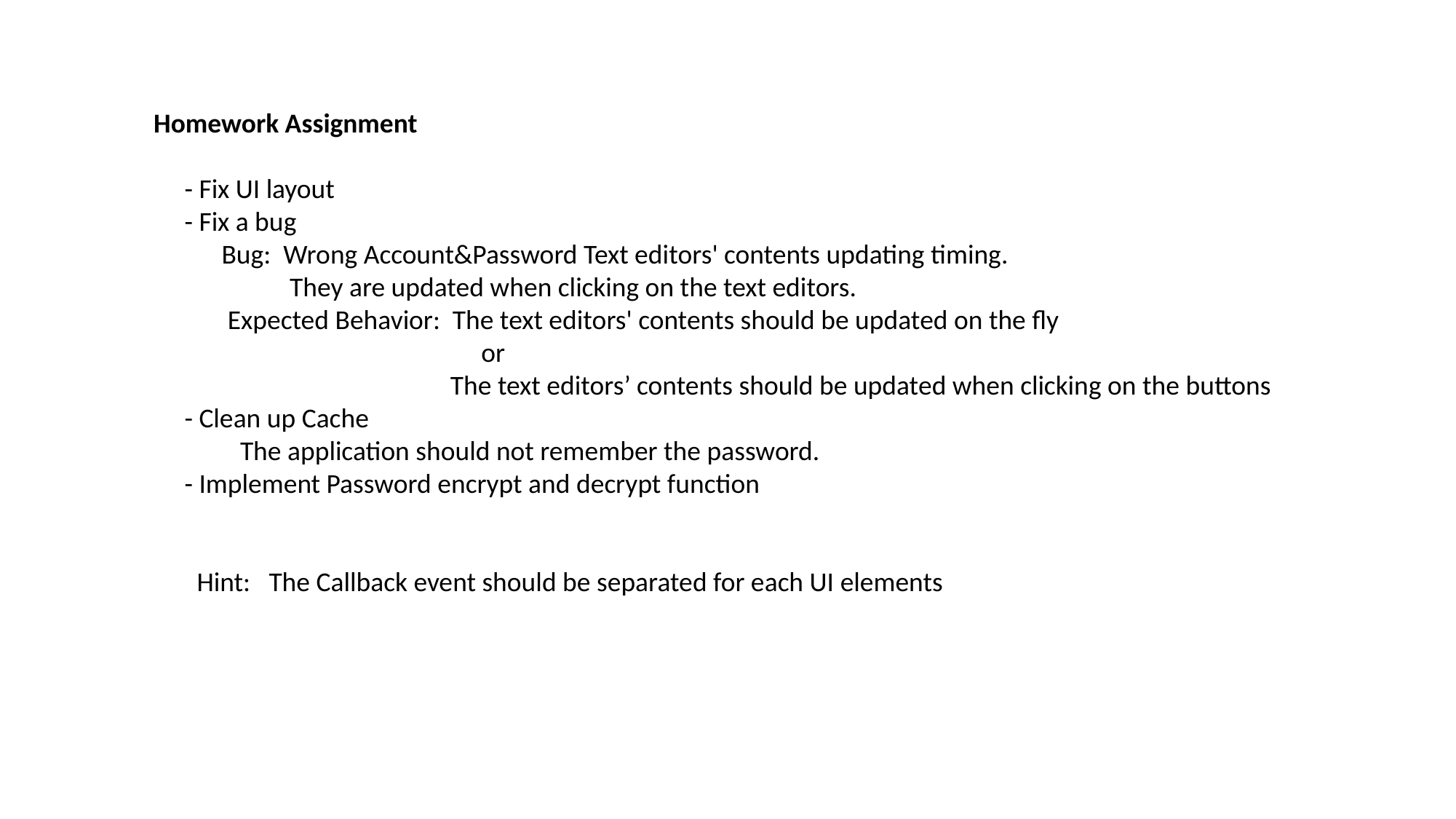

Homework Assignment

     - Fix UI layout
     - Fix a bug
           Bug:  Wrong Account&Password Text editors' contents updating timing.
                      They are updated when clicking on the text editors.
            Expected Behavior:  The text editors' contents should be updated on the fly
                                                     or
                                                The text editors’ contents should be updated when clicking on the buttons
     - Clean up Cache
              The application should not remember the password.
     - Implement Password encrypt and decrypt function

       Hint:   The Callback event should be separated for each UI elements